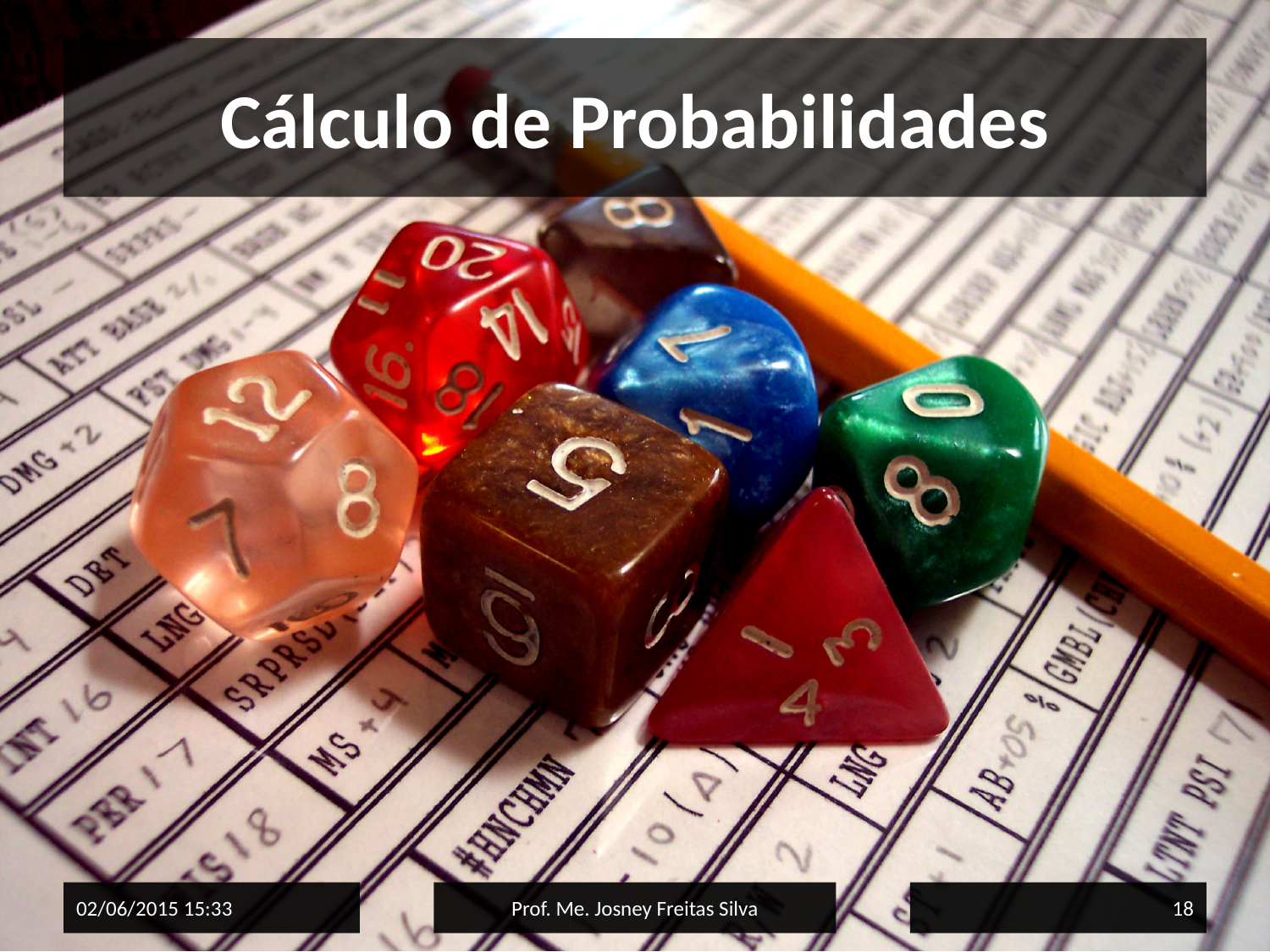

# Cálculo de Probabilidades

02/06/2015 15:33
Prof. Me. Josney Freitas Silva
18